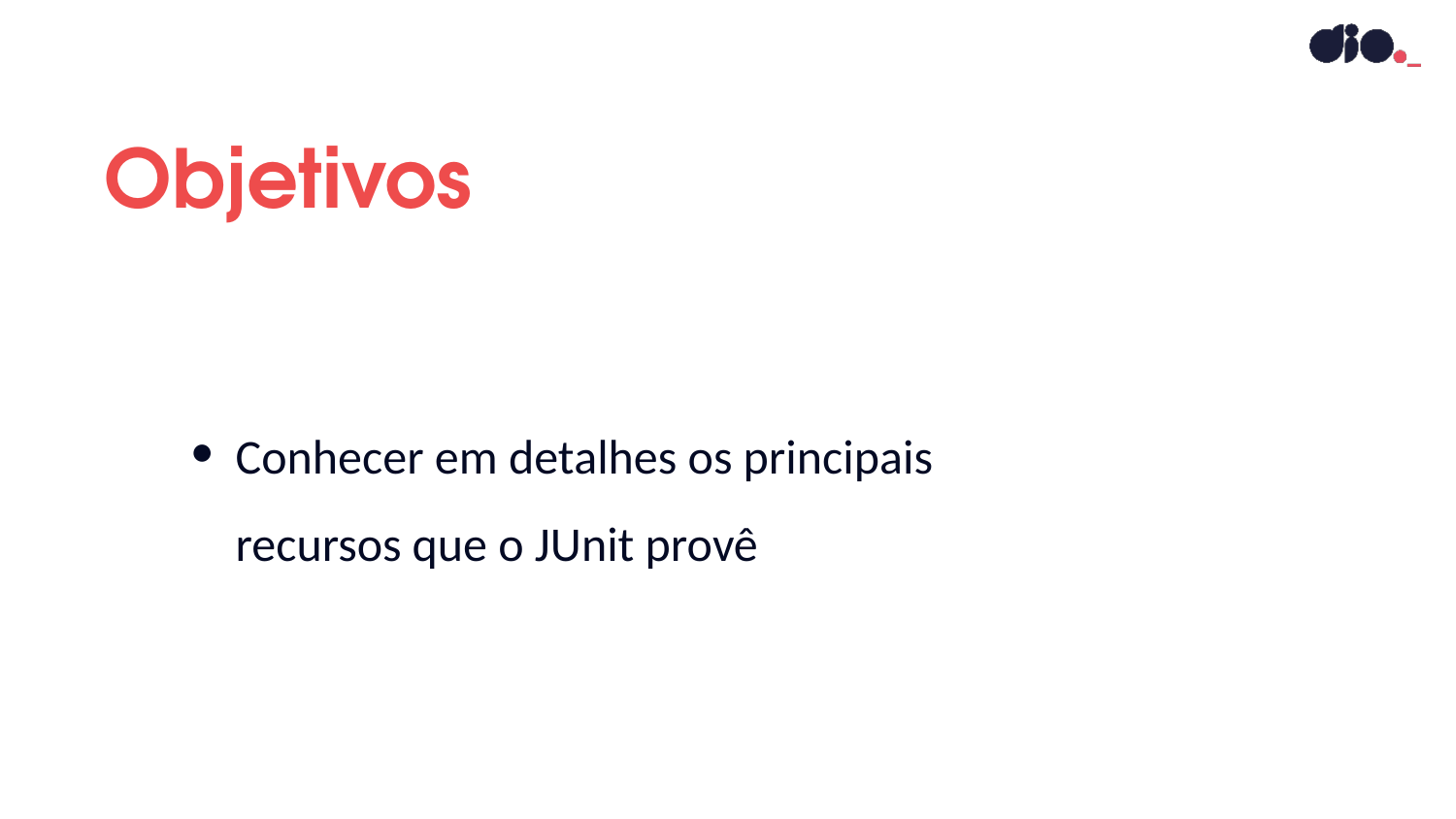

Objetivos
Conhecer em detalhes os principais recursos que o JUnit provê